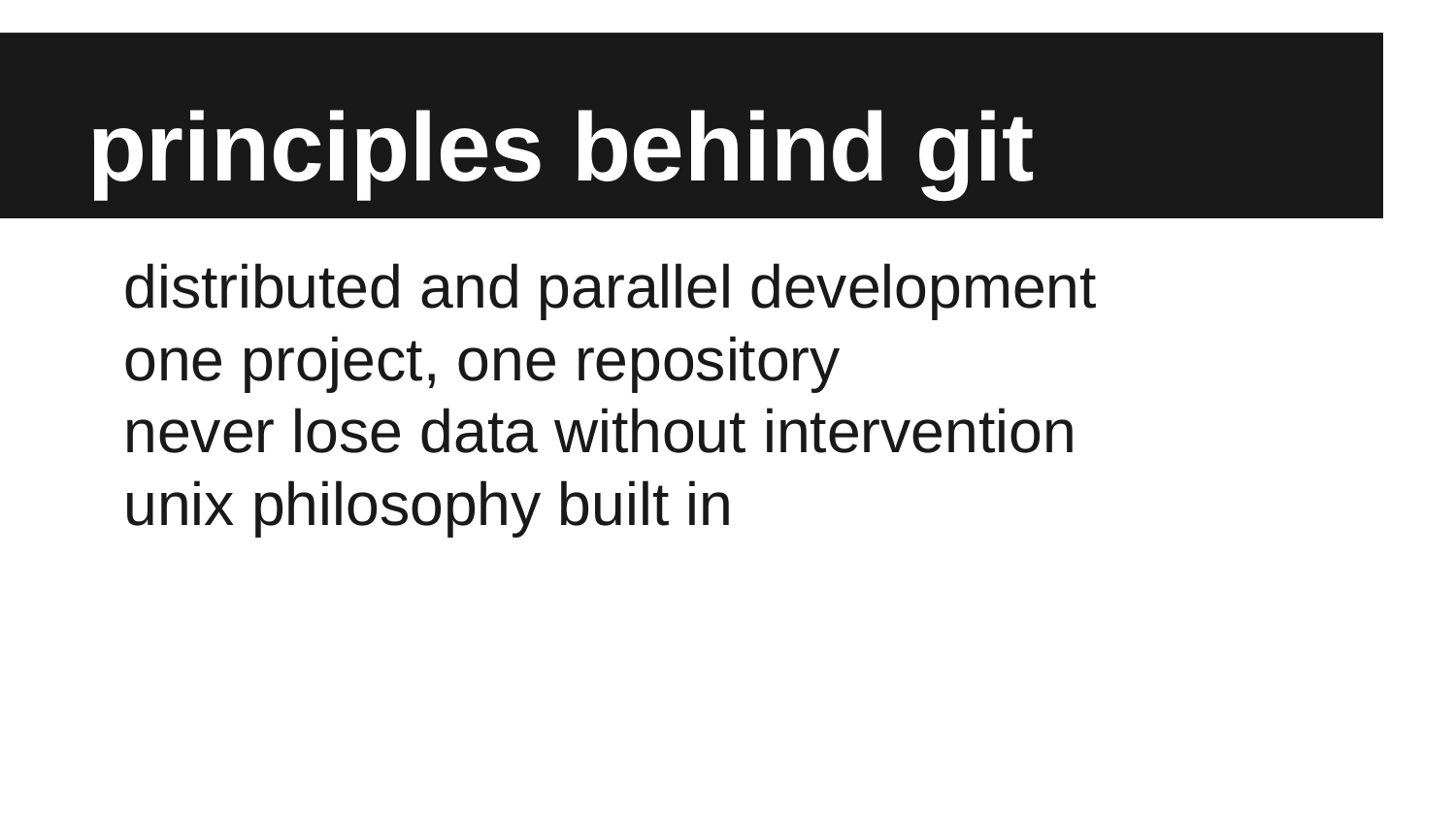

# principles behind git
distributed and parallel development
one project, one repository
never lose data without intervention
unix philosophy built in